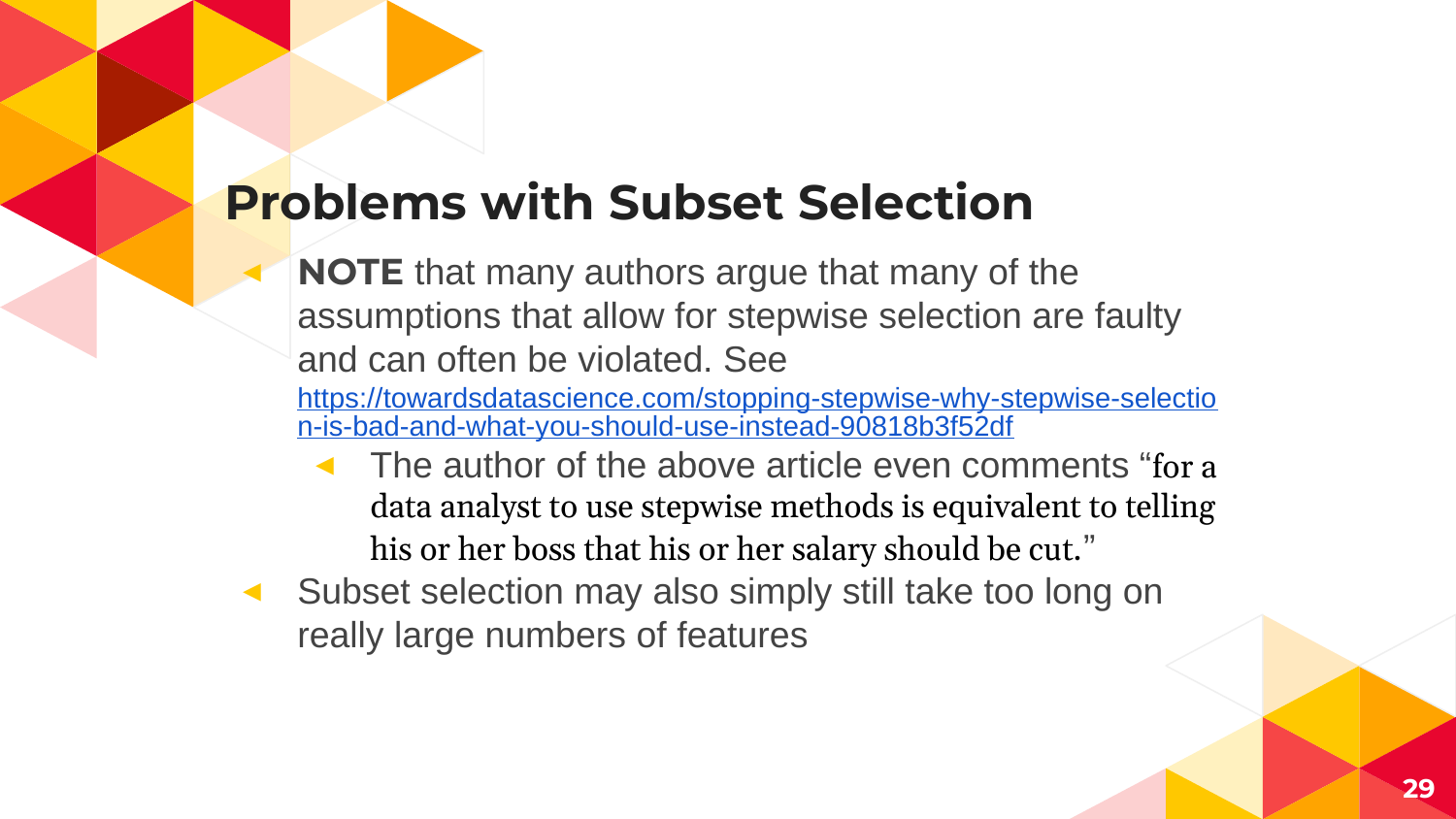

# Problems with Subset Selection
NOTE that many authors argue that many of the assumptions that allow for stepwise selection are faulty and can often be violated. See https://towardsdatascience.com/stopping-stepwise-why-stepwise-selection-is-bad-and-what-you-should-use-instead-90818b3f52df
The author of the above article even comments “for a data analyst to use stepwise methods is equivalent to telling his or her boss that his or her salary should be cut.”
Subset selection may also simply still take too long on really large numbers of features
29